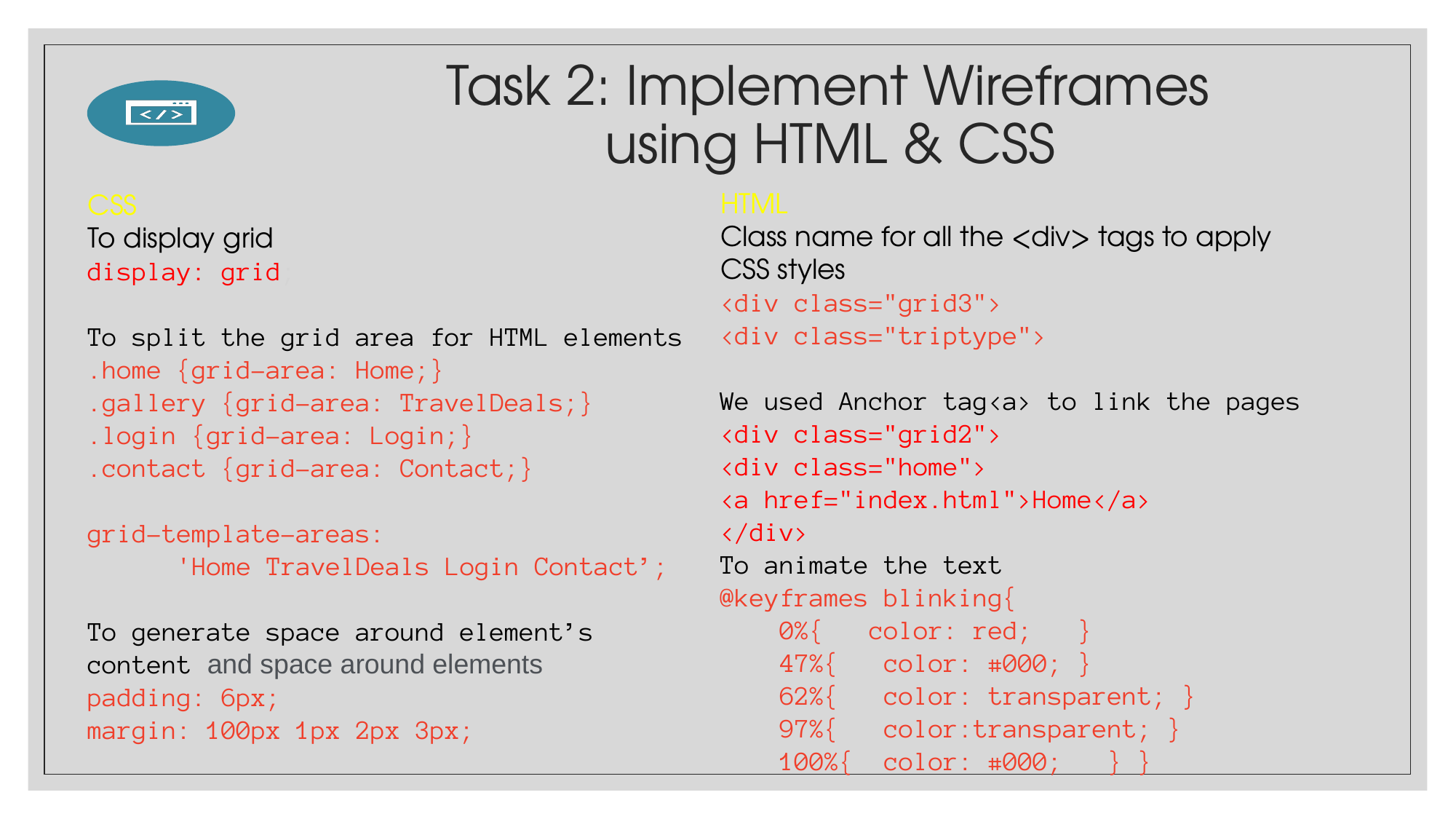

# Task 2: Implement Wireframes using HTML & CSS

HTML
Class name for all the <div> tags to apply CSS styles
<div class="grid3">
<div class="triptype">

We used Anchor tag<a> to link the pages
<div class="grid2">
<div class="home">
<a href="index.html">Home</a>
</div>
To animate the text
@keyframes blinking{
    0%{   color: red;   }
    47%{   color: #000; }
    62%{   color: transparent; }
    97%{   color:transparent; }
    100%{  color: #000;   } }

CSS
To display grid
display: grid;

To split the grid area for HTML elements
.home {grid-area: Home;}
.gallery {grid-area: TravelDeals;}
.login {grid-area: Login;}
.contact {grid-area: Contact;}

grid-template-areas:
      'Home TravelDeals Login Contact’;

To generate space around element’s content and space around elements
padding: 6px;
margin: 100px 1px 2px 3px;